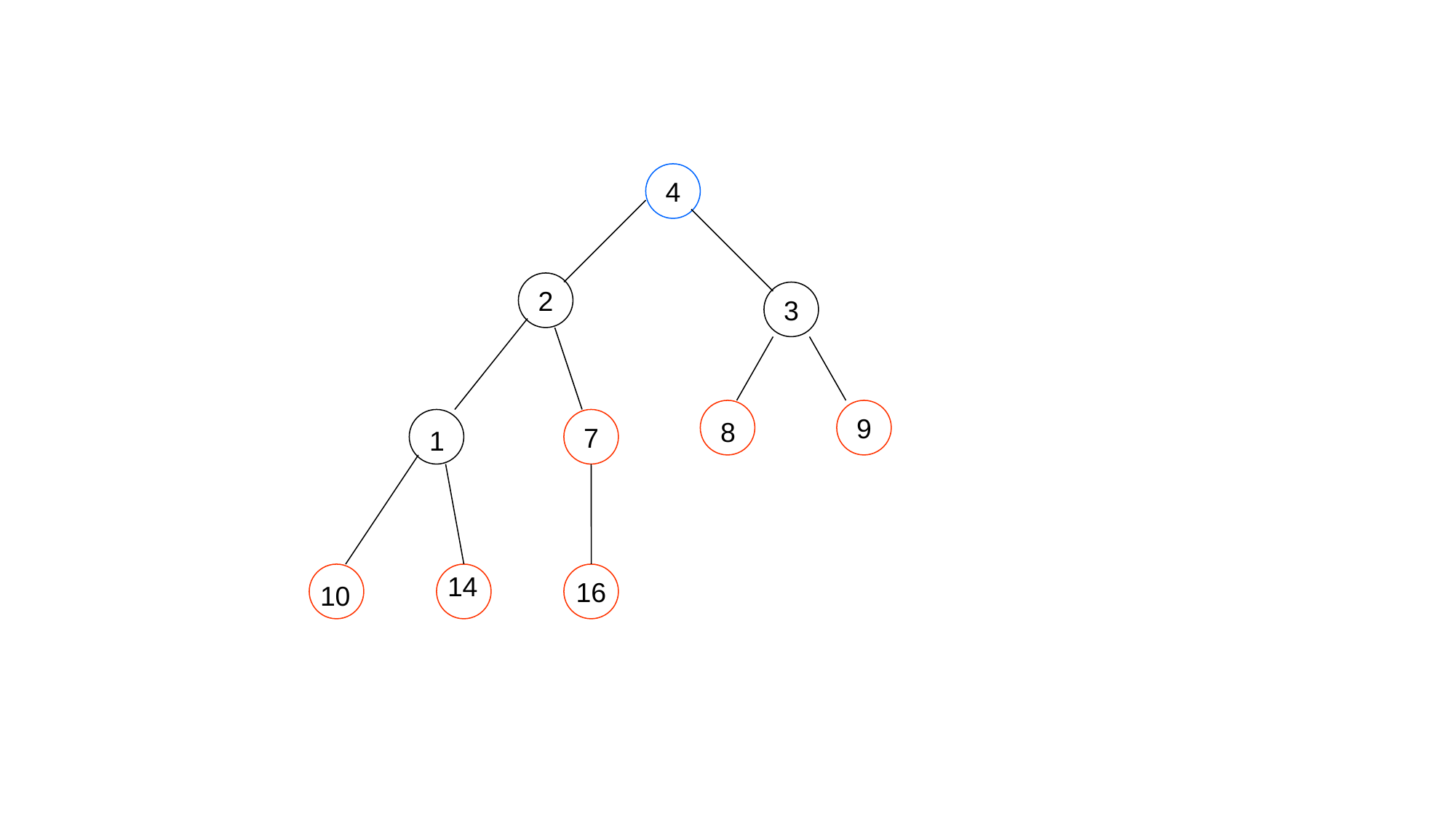

4

2
3

9

7
8
1

16
14
10